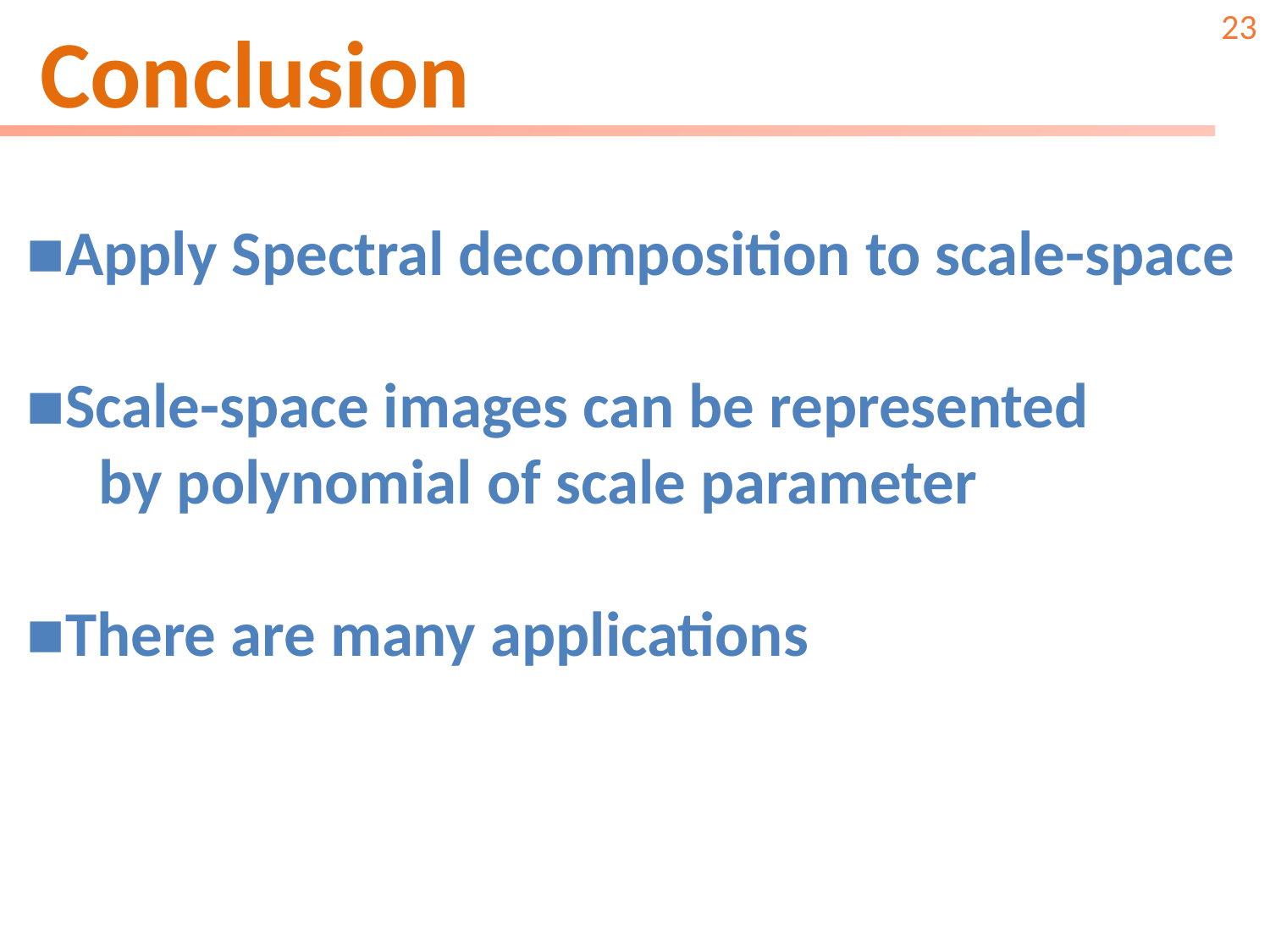

23
Conclusion

■Apply Spectral decomposition to scale-space

■Scale-space images can be represented
     by polynomial of scale parameter

■There are many applications